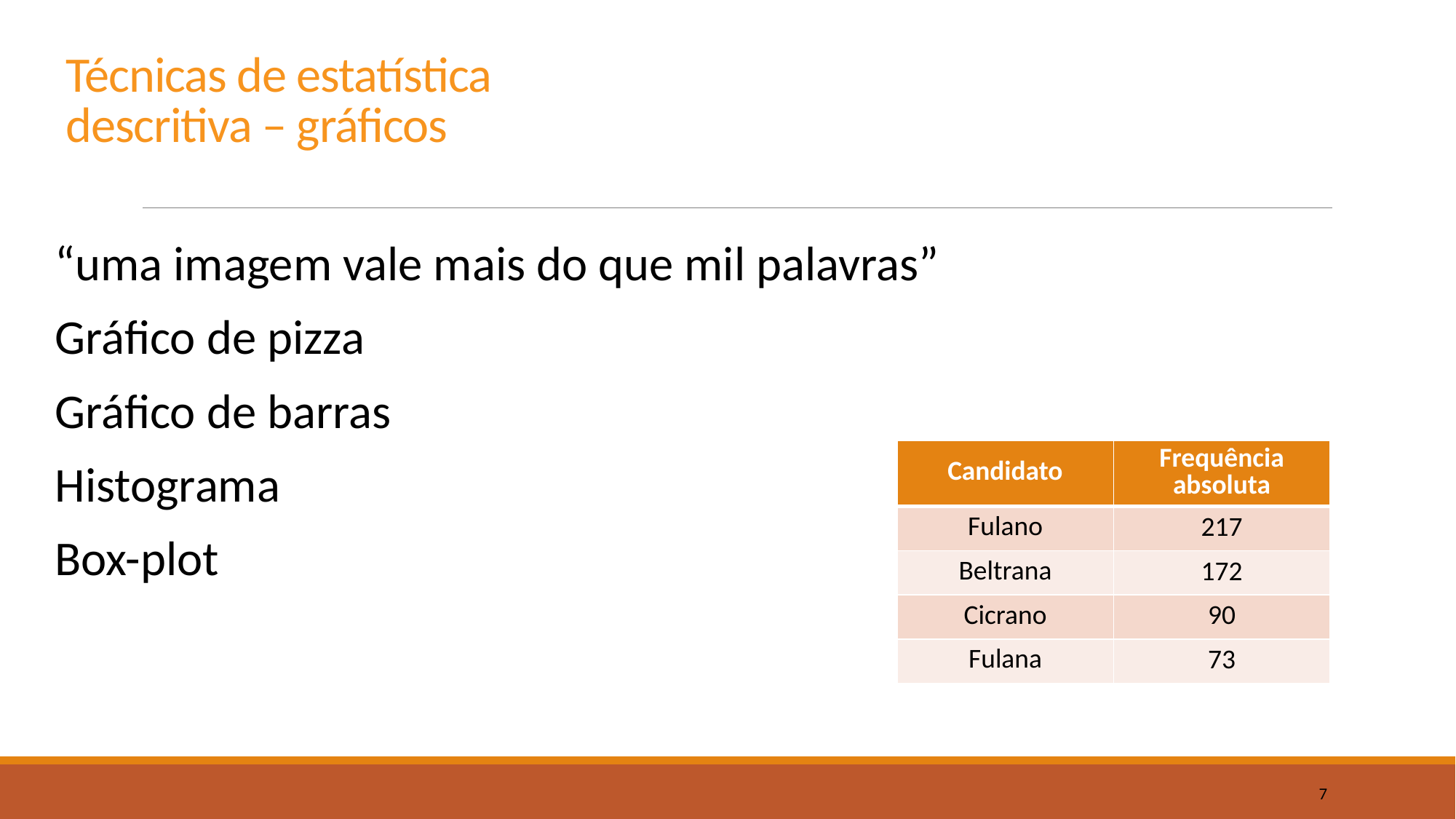

# Técnicas de estatística descritiva – gráficos
“uma imagem vale mais do que mil palavras”
Gráfico de pizza
Gráfico de barras
Histograma
Box-plot

| Candidato | Frequência absoluta |
| --- | --- |
| Fulano | 217 |
| Beltrana | 172 |
| Cicrano | 90 |
| Fulana | 73 |
7